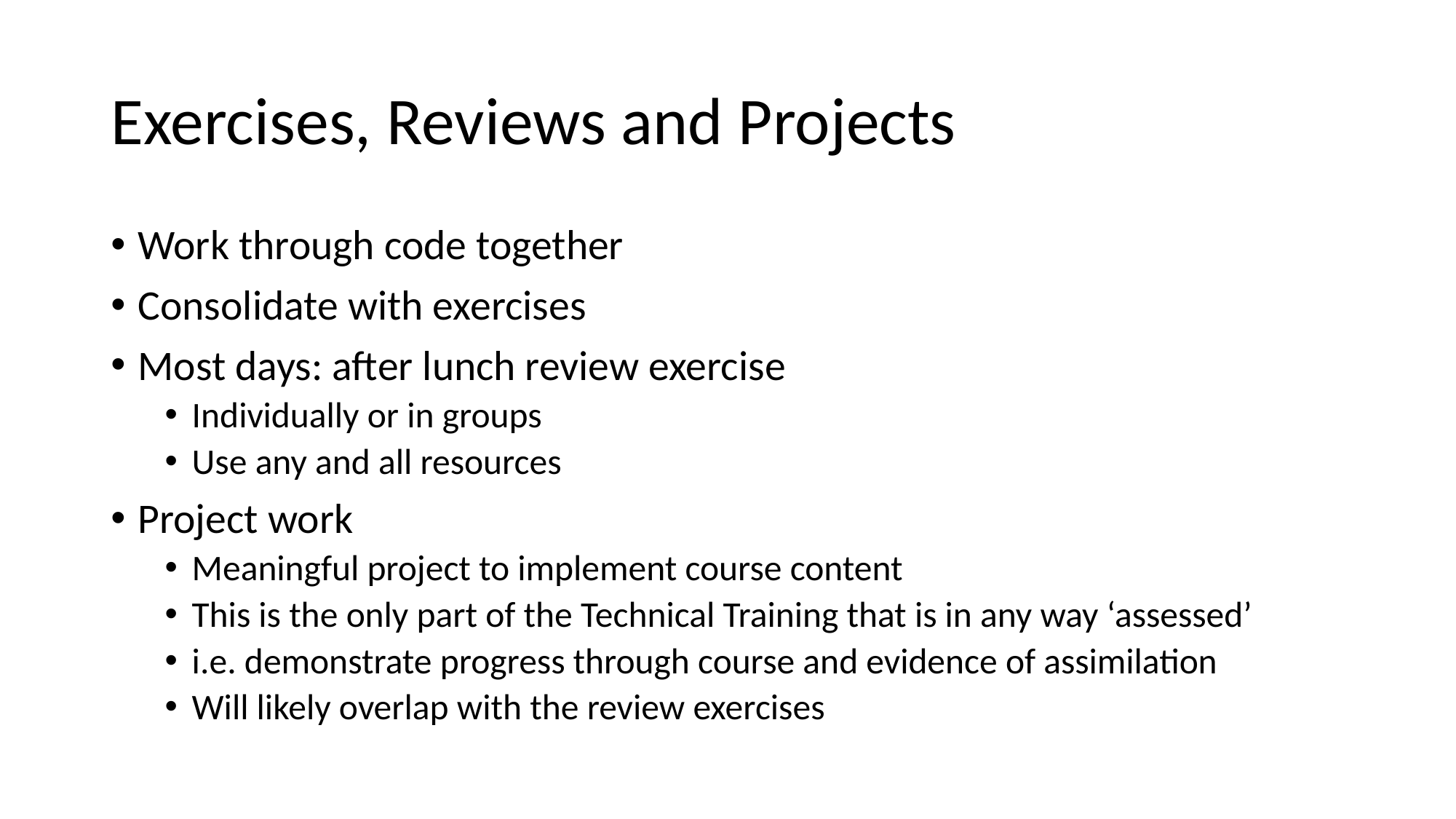

# Exercises, Reviews and Projects
Work through code together
Consolidate with exercises
Most days: after lunch review exercise
Individually or in groups
Use any and all resources
Project work
Meaningful project to implement course content
This is the only part of the Technical Training that is in any way ‘assessed’
i.e. demonstrate progress through course and evidence of assimilation
Will likely overlap with the review exercises